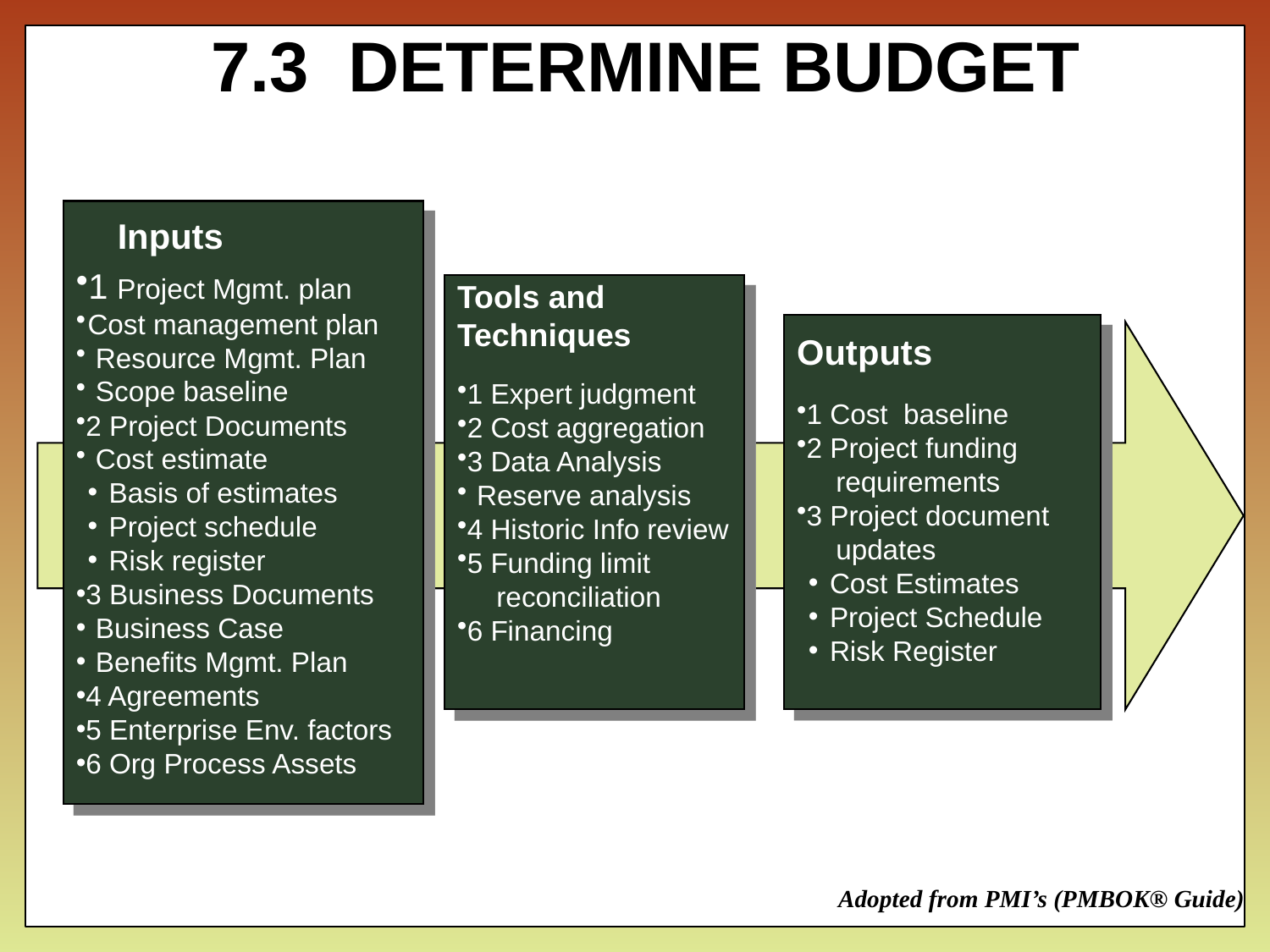

# 7.3  DETERMINE BUDGET

1 Project Mgmt. plan
Cost management plan
 Resource Mgmt. Plan
 Scope baseline
2 Project Documents
 Cost estimate
 Basis of estimates
 Project schedule
 Risk register
3 Business Documents
 Business Case
 Benefits Mgmt. Plan
4 Agreements
5 Enterprise Env. factors
6 Org Process Assets
 Inputs
Tools and
Techniques

1 Expert judgment
2 Cost aggregation
3 Data Analysis
 Reserve analysis
4 Historic Info review
5 Funding limit
     reconciliation
6 Financing

1 Cost  baseline
2 Project funding
     requirements
3 Project document
     updates
 Cost Estimates
 Project Schedule
 Risk Register

Outputs
Adopted from PMI’s (PMBOK® Guide)